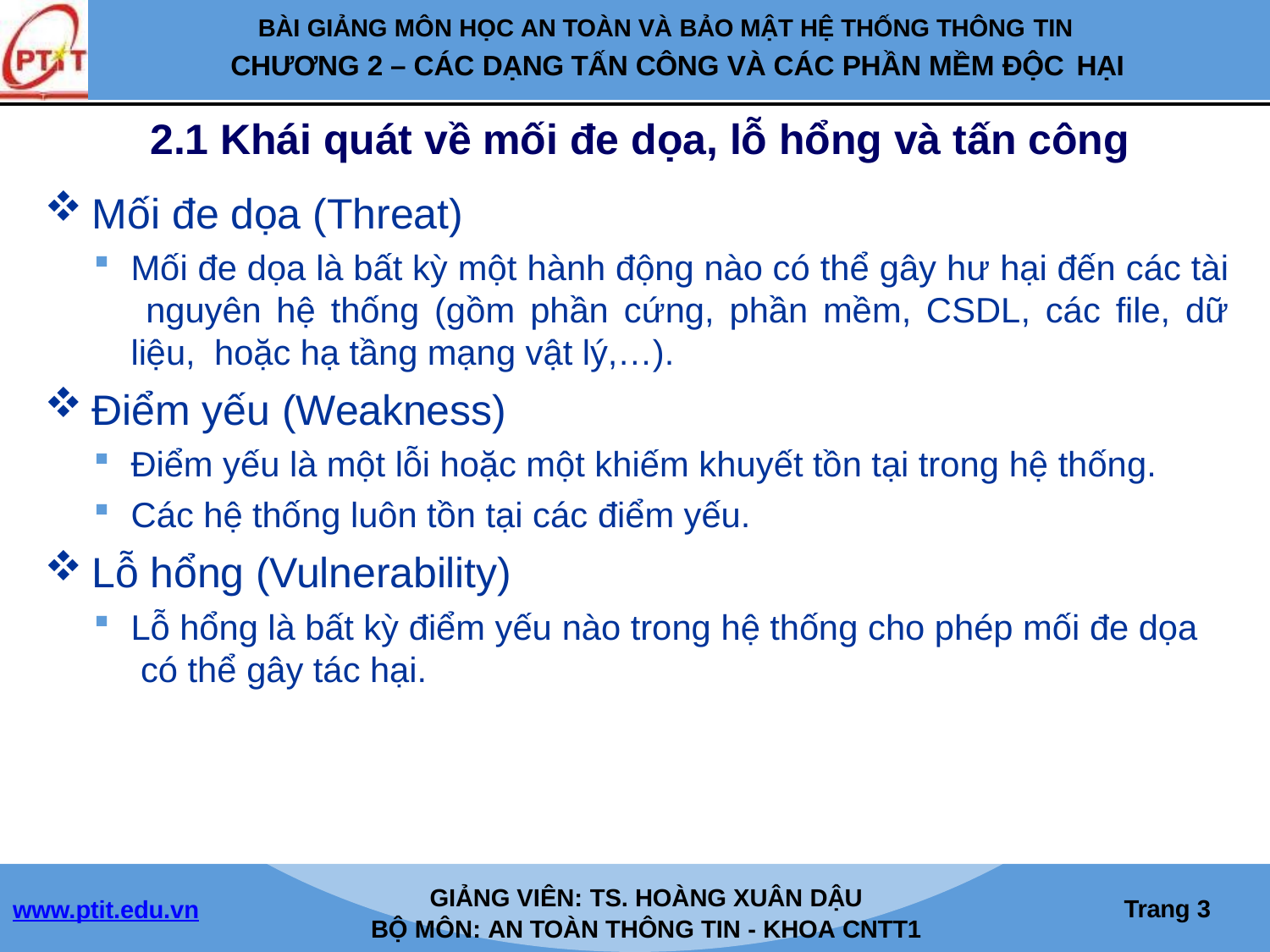

BÀI GIẢNG MÔN HỌC AN TOÀN VÀ BẢO MẬT HỆ THỐNG THÔNG TIN
CHƯƠNG 2 – CÁC DẠNG TẤN CÔNG VÀ CÁC PHẦN MỀM ĐỘC HẠI

2.1 Khái quát về mối đe dọa, lỗ hổng và tấn công
Mối đe dọa (Threat)
Mối đe dọa là bất kỳ một hành động nào có thể gây hư hại đến các tài  nguyên hệ thống (gồm phần cứng, phần mềm, CSDL, các file, dữ liệu,  hoặc hạ tầng mạng vật lý,…).
Điểm yếu (Weakness)
Điểm yếu là một lỗi hoặc một khiếm khuyết tồn tại trong hệ thống.
Các hệ thống luôn tồn tại các điểm yếu.
Lỗ hổng (Vulnerability)
Lỗ hổng là bất kỳ điểm yếu nào trong hệ thống cho phép mối đe dọa  có thể gây tác hại.
GIẢNG VIÊN: TS. HOÀNG XUÂN DẬU
BỘ MÔN: AN TOÀN THÔNG TIN - KHOA CNTT1
Trang 3
www.ptit.edu.vn